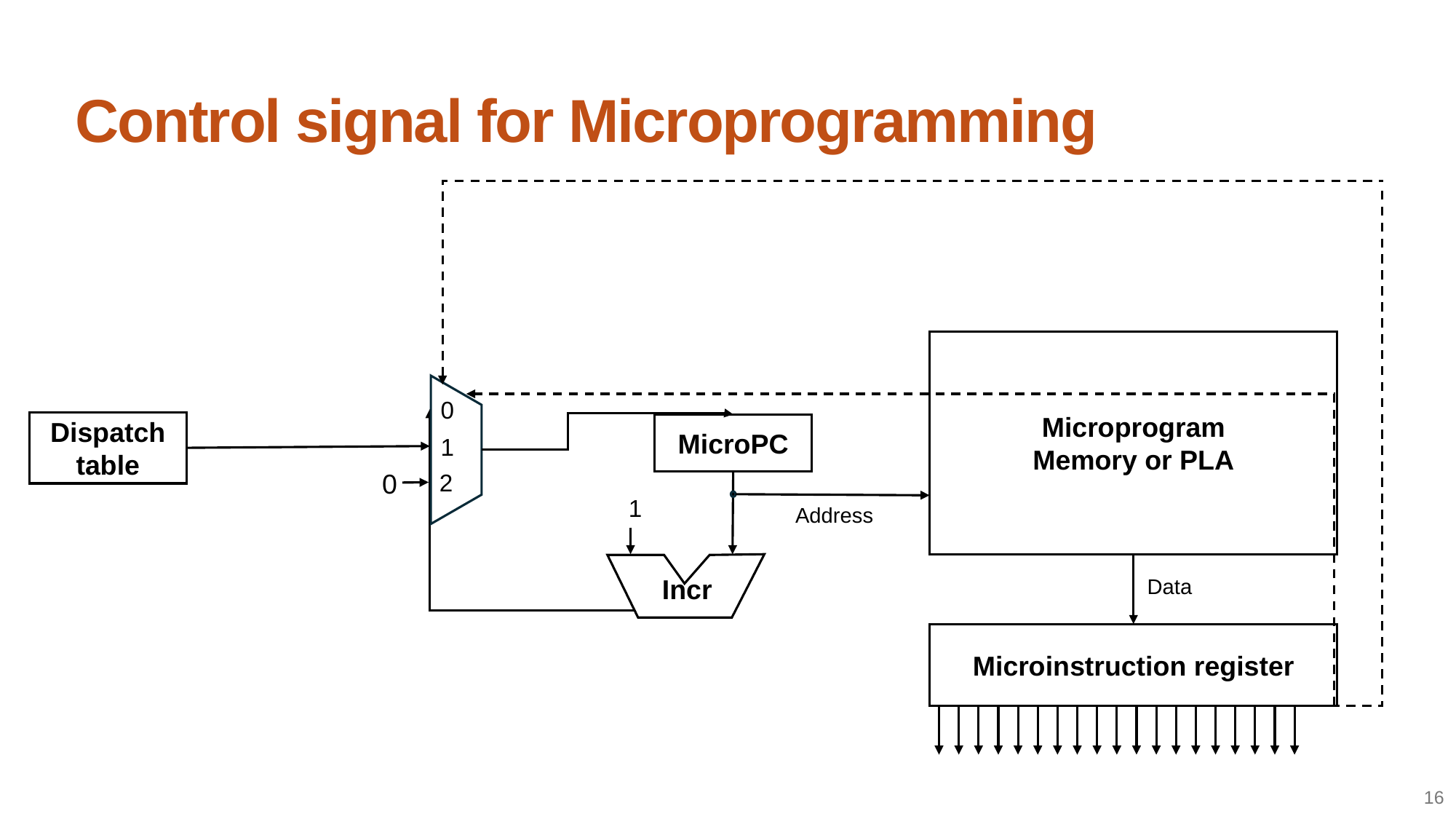

Control signal for Microprogramming
Microprogram
Memory or PLA
0

Dispatch
table
MicroPC

1
0
2
1

Address

Incr
Data
Microinstruction register

16